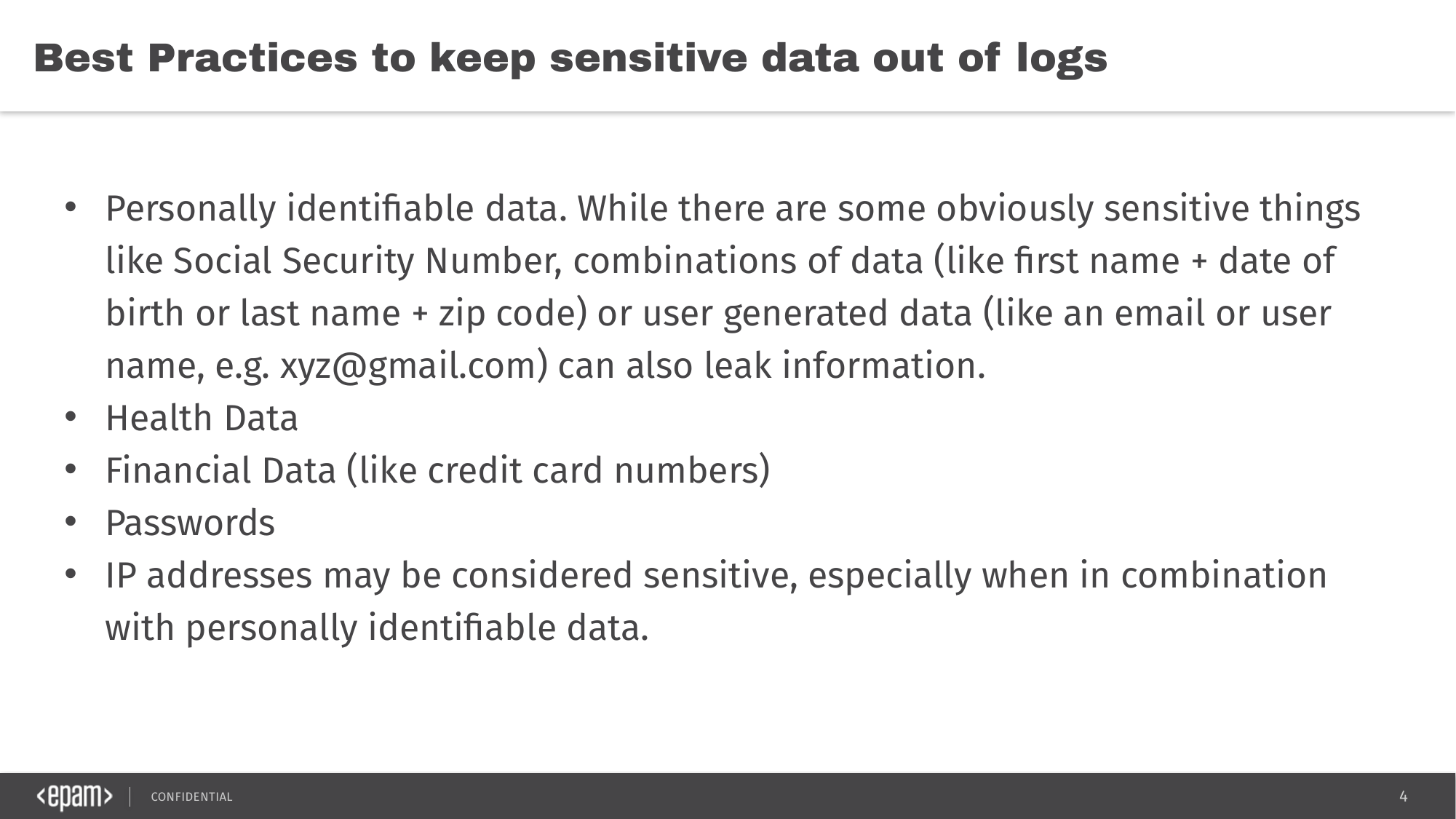

Best Practices to keep sensitive data out of logs

Personally identifiable data. While there are some obviously sensitive things like Social Security Number, combinations of data (like first name + date of birth or last name + zip code) or user generated data (like an email or user name, e.g. xyz@gmail.com) can also leak information.
Health Data
Financial Data (like credit card numbers)
Passwords
IP addresses may be considered sensitive, especially when in combination with personally identifiable data.